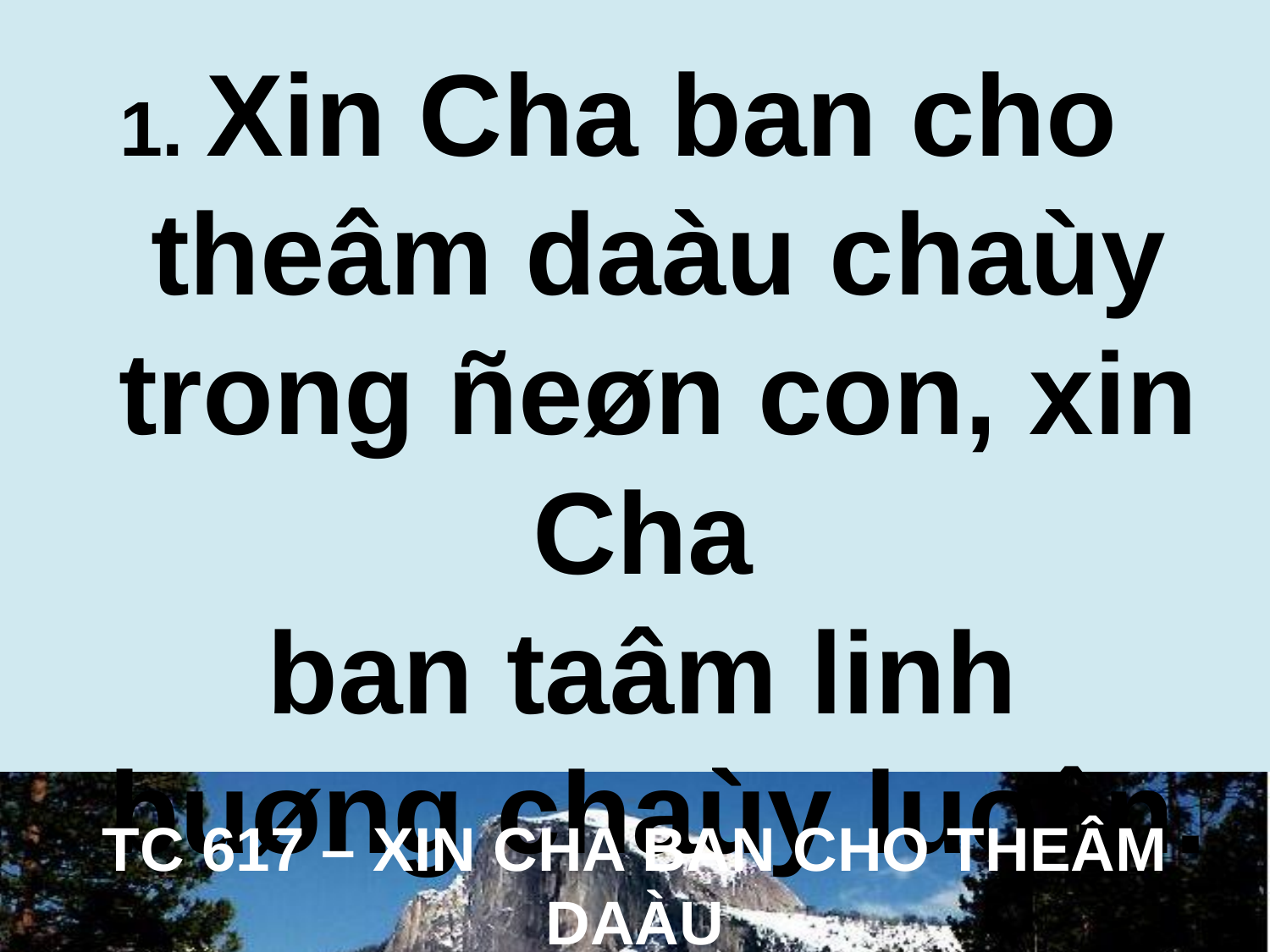

1. Xin Cha ban cho
theâm daàu chaùy trong ñeøn con, xin Cha
ban taâm linh
buøng chaùy luoân.
TC 617 – XIN CHA BAN CHO THEÂM DAÀU